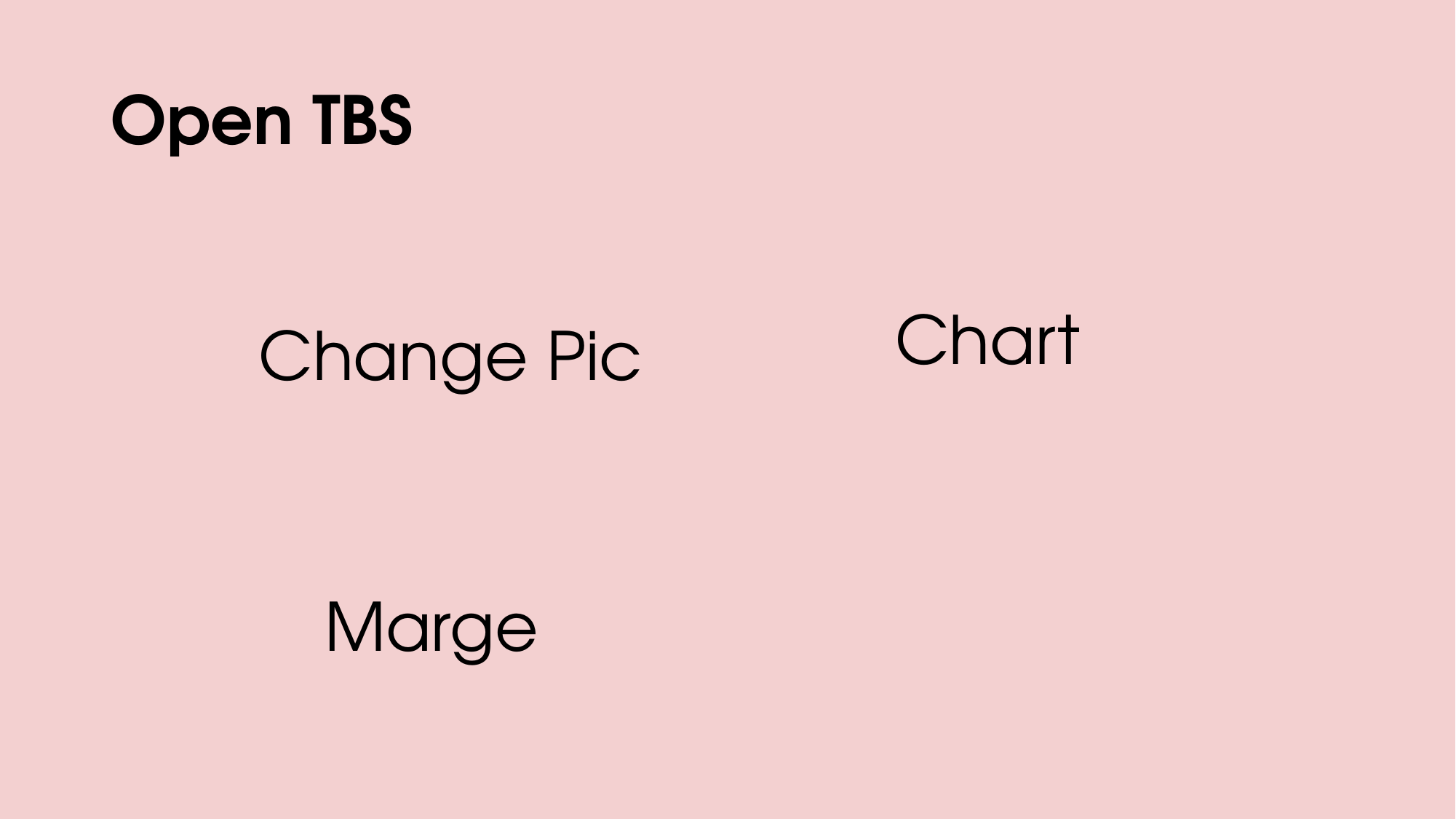

# Open TBS
Change Pic
Chart
Marge